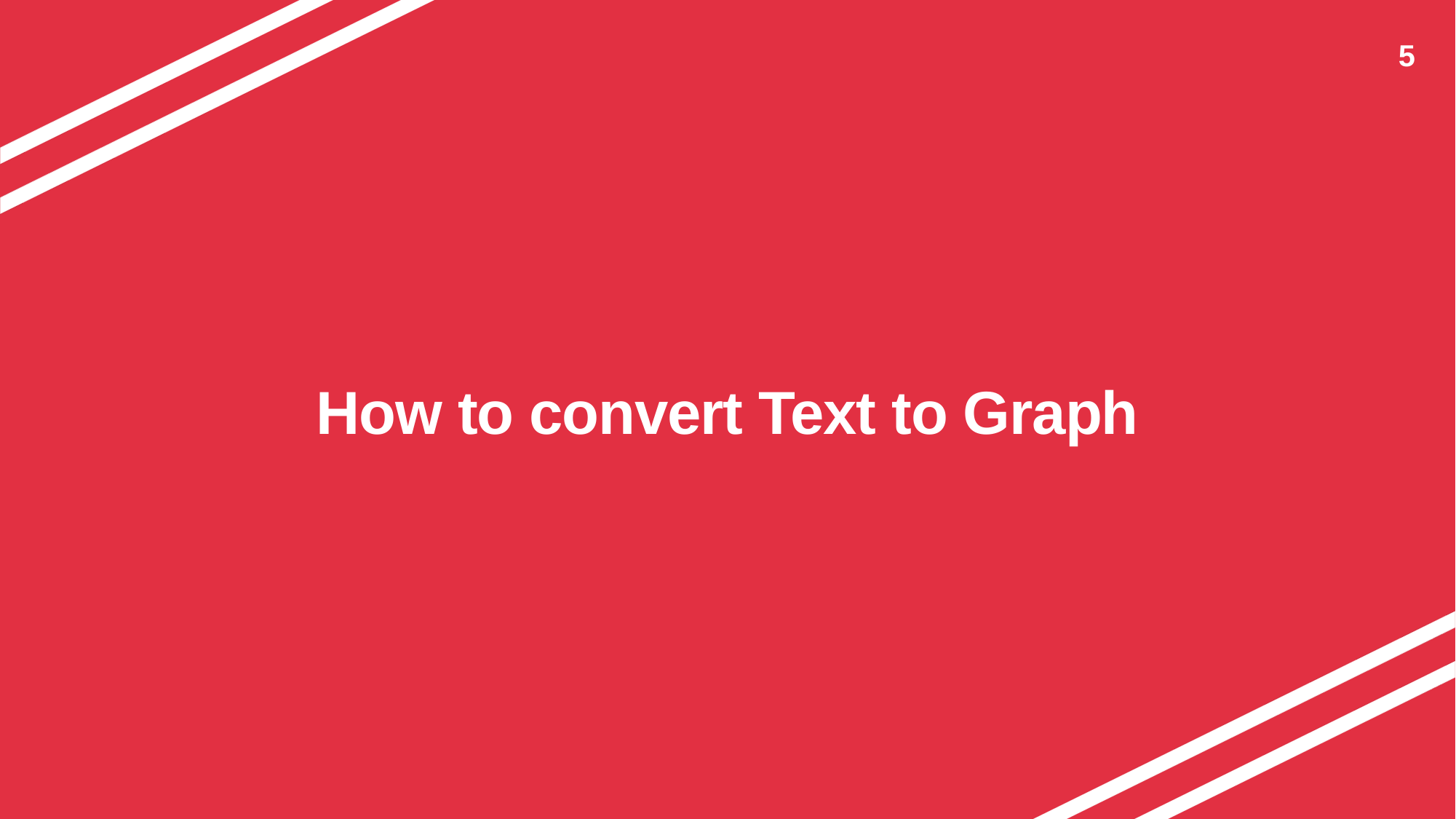

5
# How to convert Text to Graph